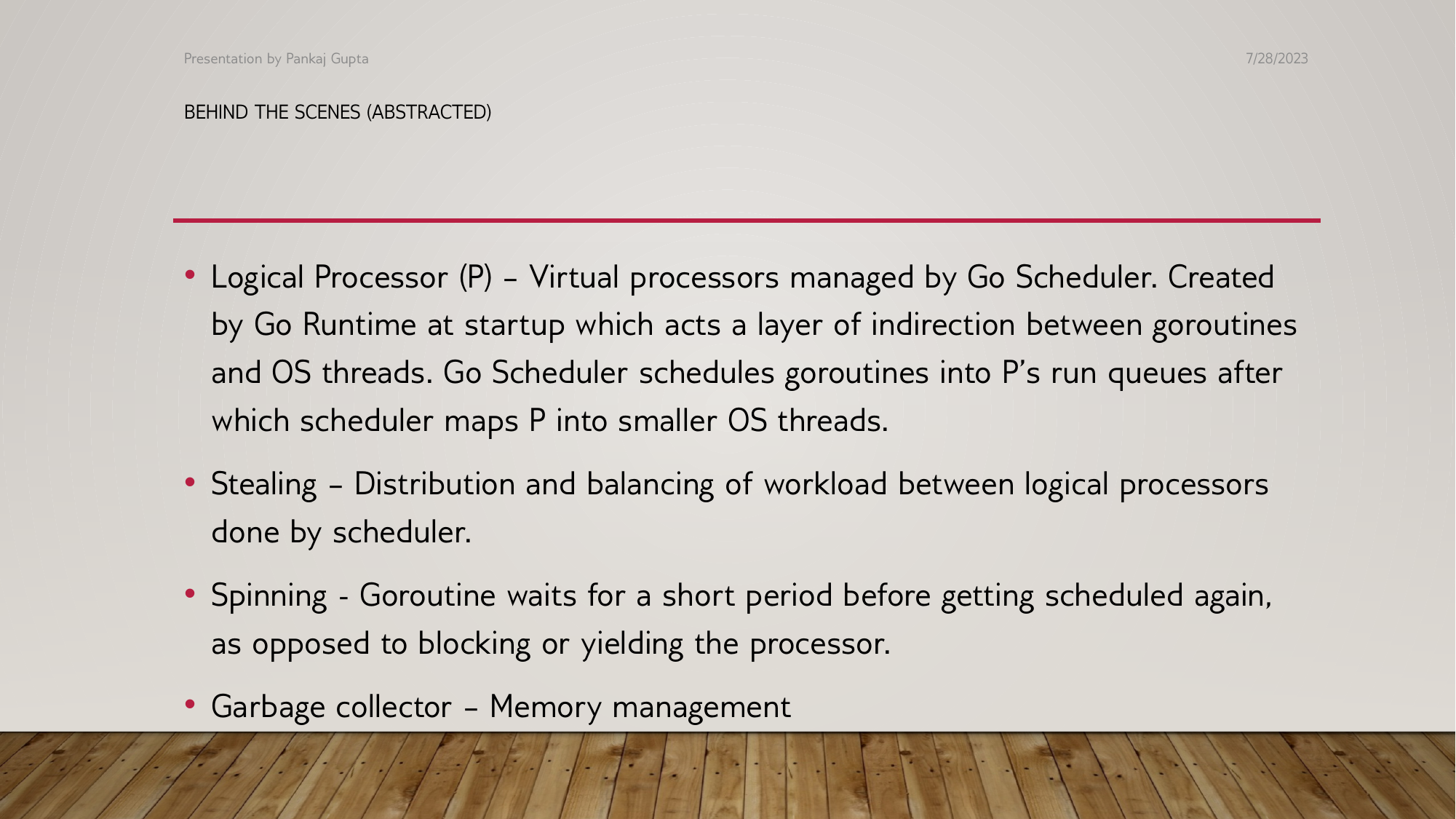

Presentation by Pankaj Gupta
7/28/2023
# BEHIND THE SCENES (Abstracted)
Logical Processor (P) – Virtual processors managed by Go Scheduler. Created by Go Runtime at startup which acts a layer of indirection between goroutines and OS threads. Go Scheduler schedules goroutines into P’s run queues after which scheduler maps P into smaller OS threads.
Stealing – Distribution and balancing of workload between logical processors done by scheduler.
Spinning - Goroutine waits for a short period before getting scheduled again, as opposed to blocking or yielding the processor.
Garbage collector – Memory management